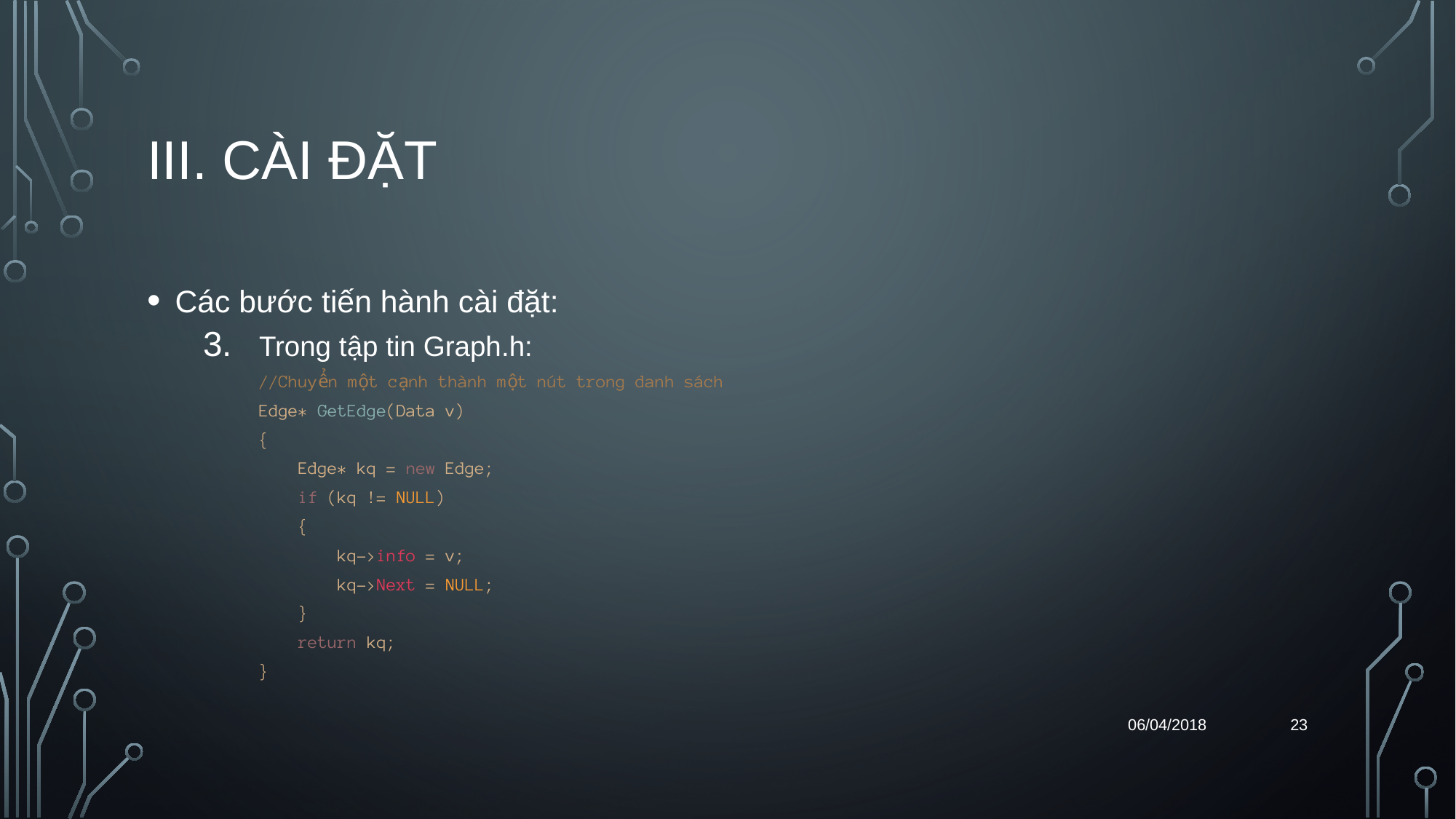

# iii. Cài đặt
Các bước tiến hành cài đặt:
Trong tập tin Graph.h:
//Chuyển một cạnh thành một nút trong danh sách
Edge* GetEdge(Data v)
{
    Edge* kq = new Edge;
    if (kq != NULL)
    {
        kq->info = v;
        kq->Next = NULL;
    }
    return kq;
}
23
06/04/2018